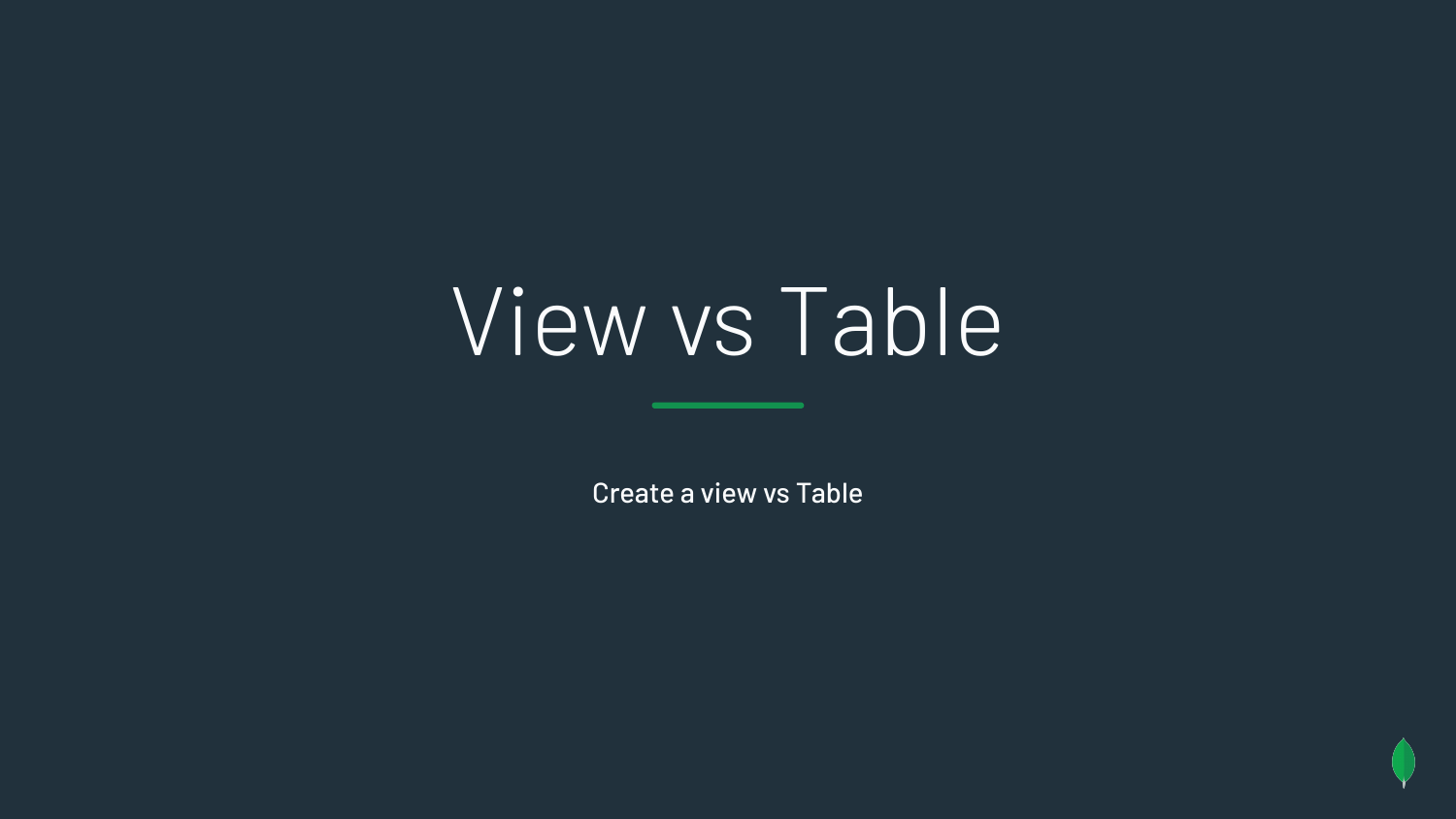

View vs Table
Create a view vs Table